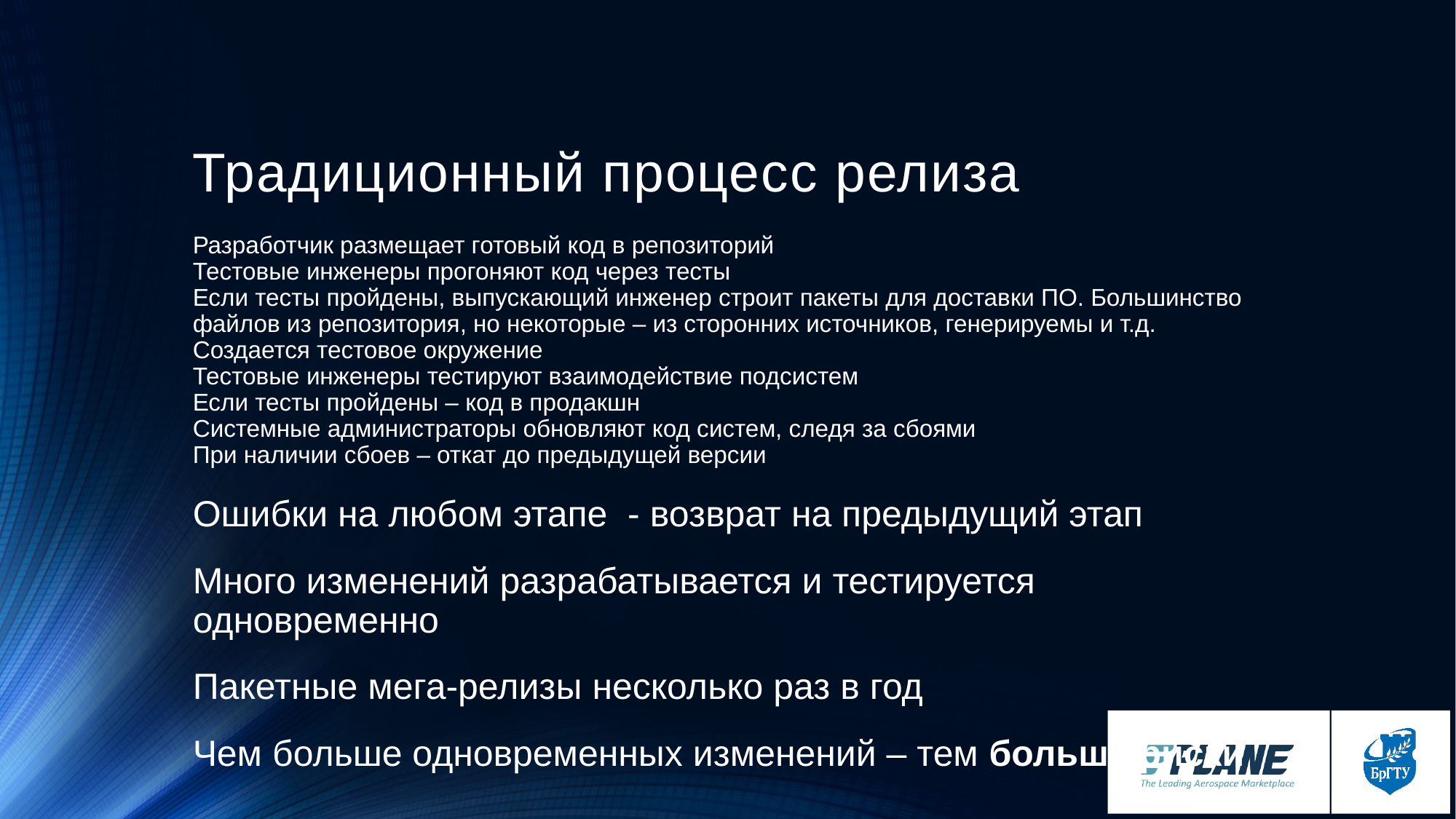

# Традиционный процесс релиза
Разработчик размещает готовый код в репозиторий
Тестовые инженеры прогоняют код через тесты
Если тесты пройдены, выпускающий инженер строит пакеты для доставки ПО. Большинство файлов из репозитория, но некоторые – из сторонних источников, генерируемы и т.д.
Создается тестовое окружение
Тестовые инженеры тестируют взаимодействие подсистем
Если тесты пройдены – код в продакшн
Системные администраторы обновляют код систем, следя за сбоями
При наличии сбоев – откат до предыдущей версии
Ошибки на любом этапе  - возврат на предыдущий этап
Много изменений разрабатывается и тестируется одновременно
Пакетные мега-релизы несколько раз в год
Чем больше одновременных изменений – тем больше риски